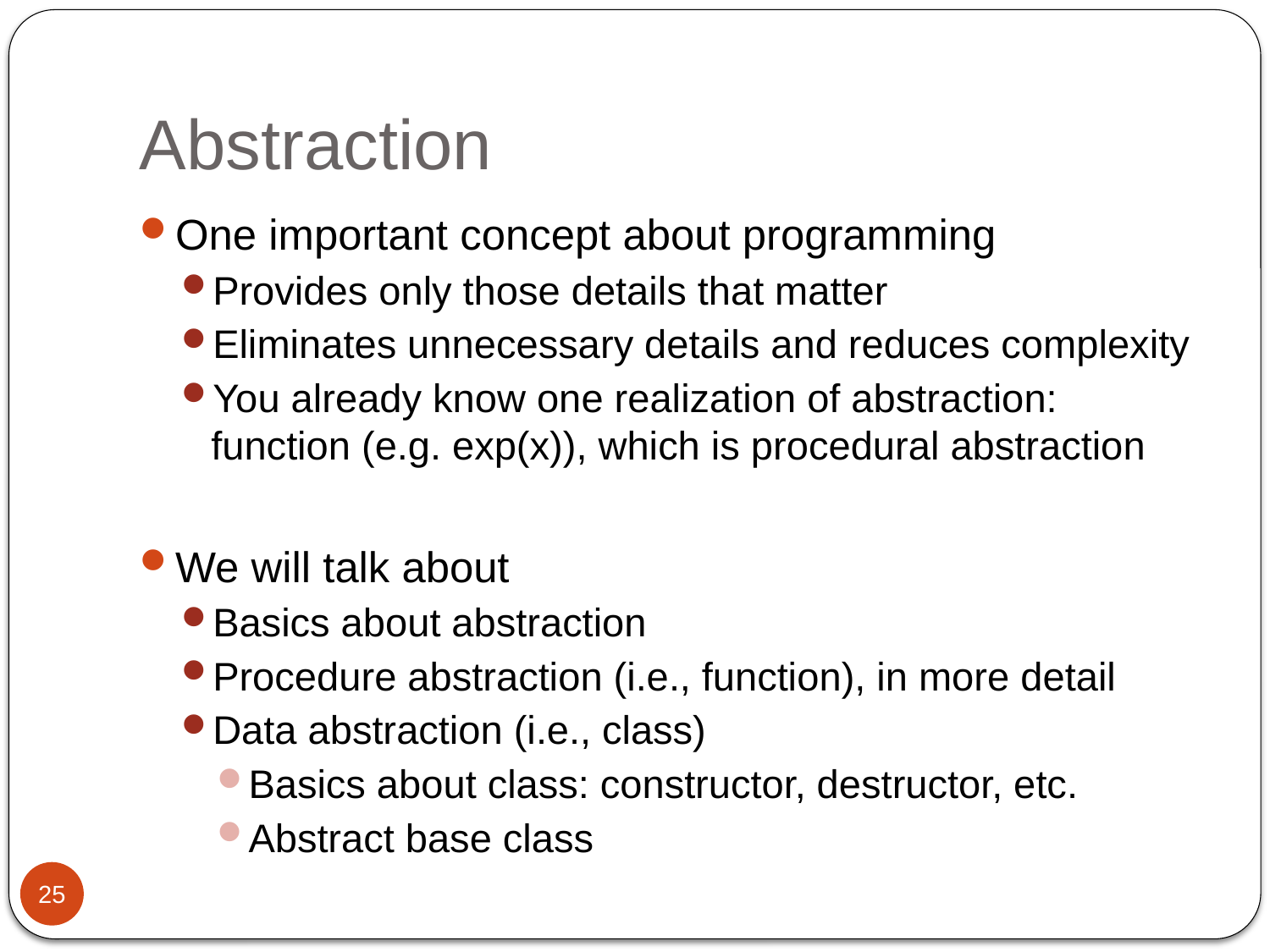

# Abstraction
One important concept about programming
Provides only those details that matter
Eliminates unnecessary details and reduces complexity
You already know one realization of abstraction: function (e.g. exp(x)), which is procedural abstraction

We will talk about
Basics about abstraction
Procedure abstraction (i.e., function), in more detail
Data abstraction (i.e., class)
Basics about class: constructor, destructor, etc.
Abstract base class
25